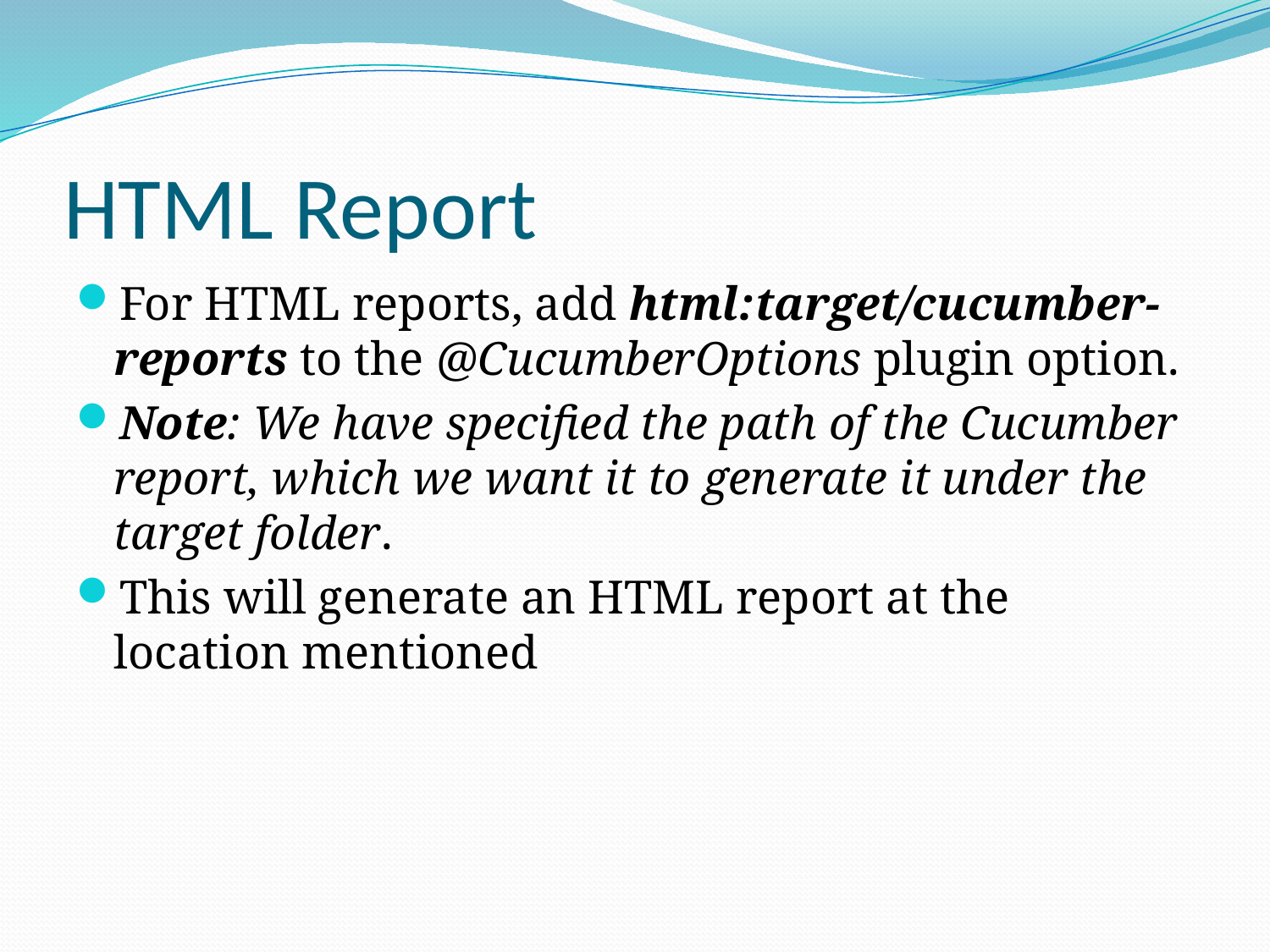

# HTML Report
For HTML reports, add html:target/cucumber-reports to the @CucumberOptions plugin option.
Note: We have specified the path of the Cucumber report, which we want it to generate it under the target folder.
This will generate an HTML report at the location mentioned